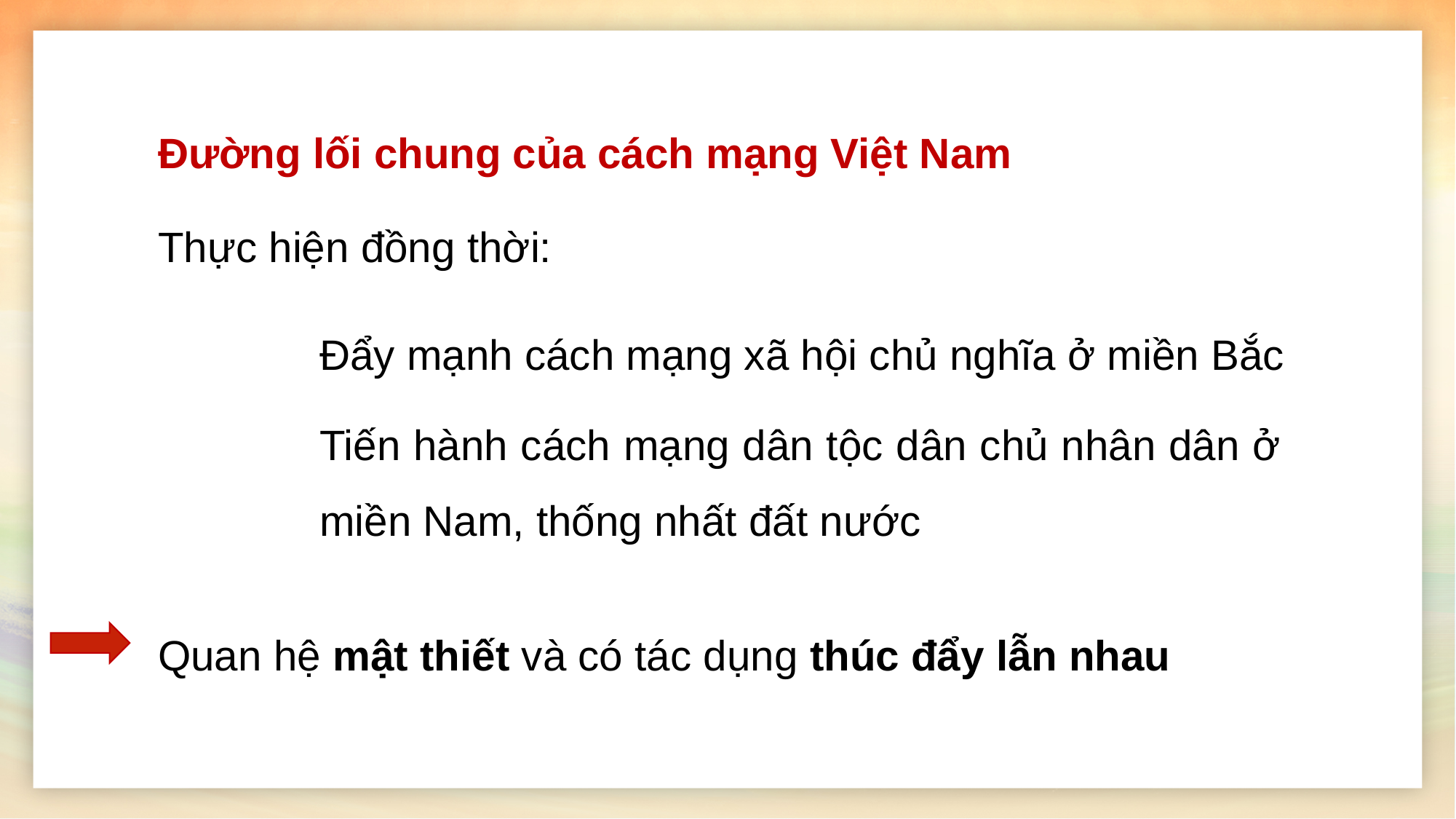

Đường lối chung của cách mạng Việt Nam
Thực hiện đồng thời:
Đẩy mạnh cách mạng xã hội chủ nghĩa ở miền Bắc
Tiến hành cách mạng dân tộc dân chủ nhân dân ở miền Nam, thống nhất đất nước
Quan hệ mật thiết và có tác dụng thúc đẩy lẫn nhau